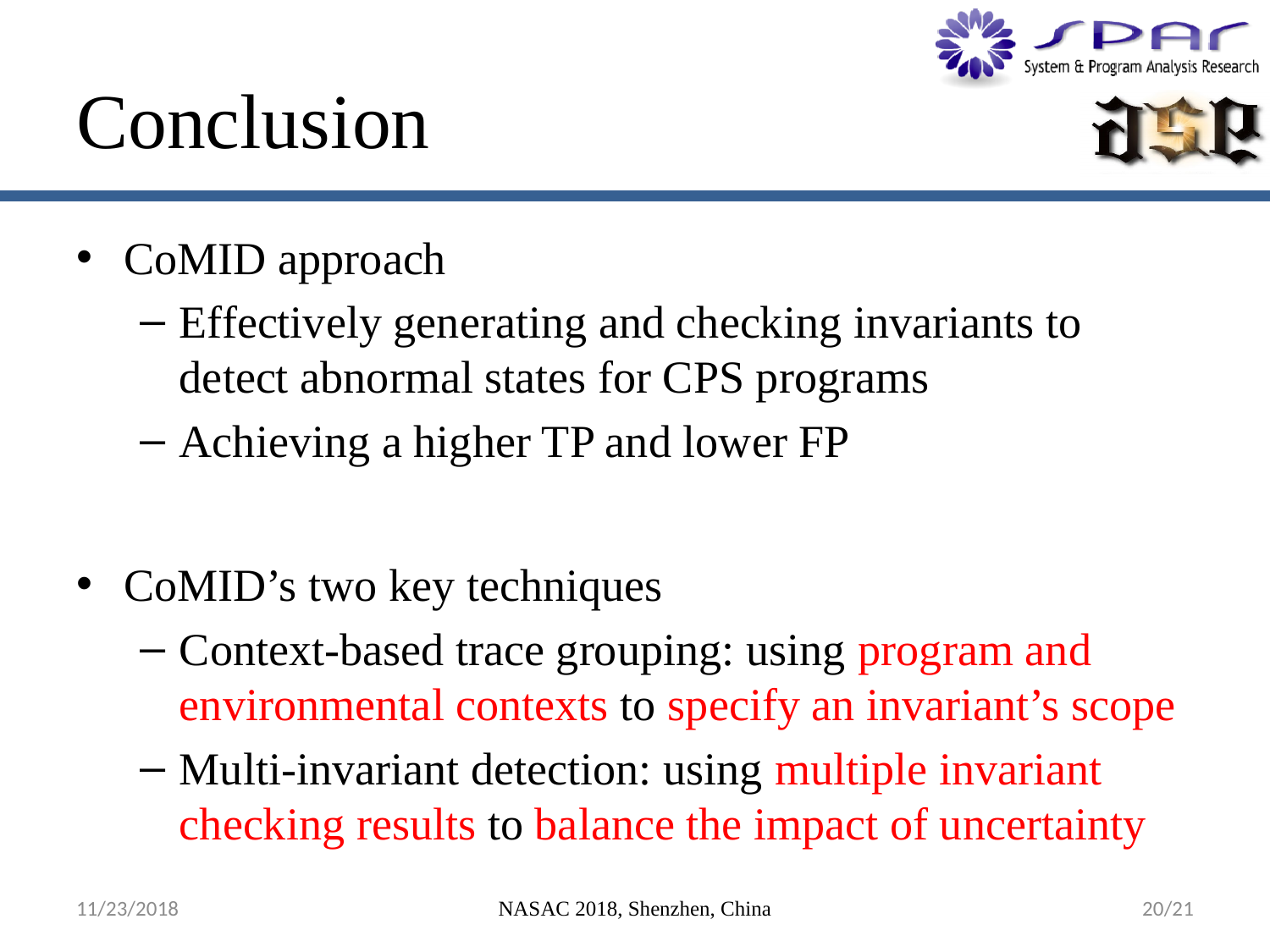

# Conclusion
CoMID approach
Effectively generating and checking invariants to detect abnormal states for CPS programs
Achieving a higher TP and lower FP

CoMID’s two key techniques
Context-based trace grouping: using program and environmental contexts to specify an invariant’s scope
Multi-invariant detection: using multiple invariant checking results to balance the impact of uncertainty

11/23/2018
NASAC 2018, Shenzhen, China
20/21